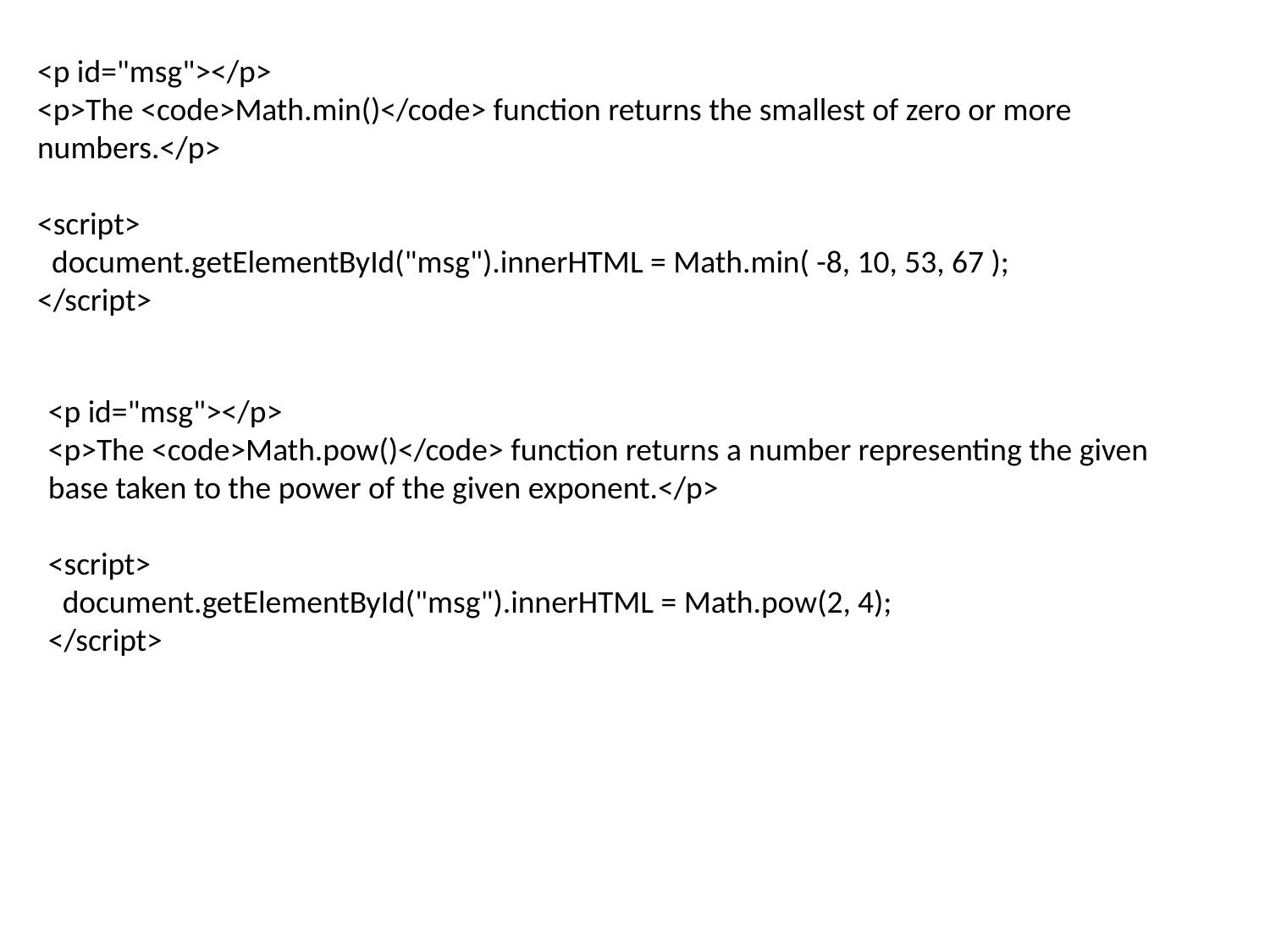

<p id="msg"></p>
<p>The <code>Math.min()</code> function returns the smallest of zero or more numbers.</p>

<script>
  document.getElementById("msg").innerHTML = Math.min( -8, 10, 53, 67 );
</script>
<p id="msg"></p>
<p>The <code>Math.pow()</code> function returns a number representing the given base taken to the power of the given exponent.</p>

<script>
  document.getElementById("msg").innerHTML = Math.pow(2, 4);
</script>